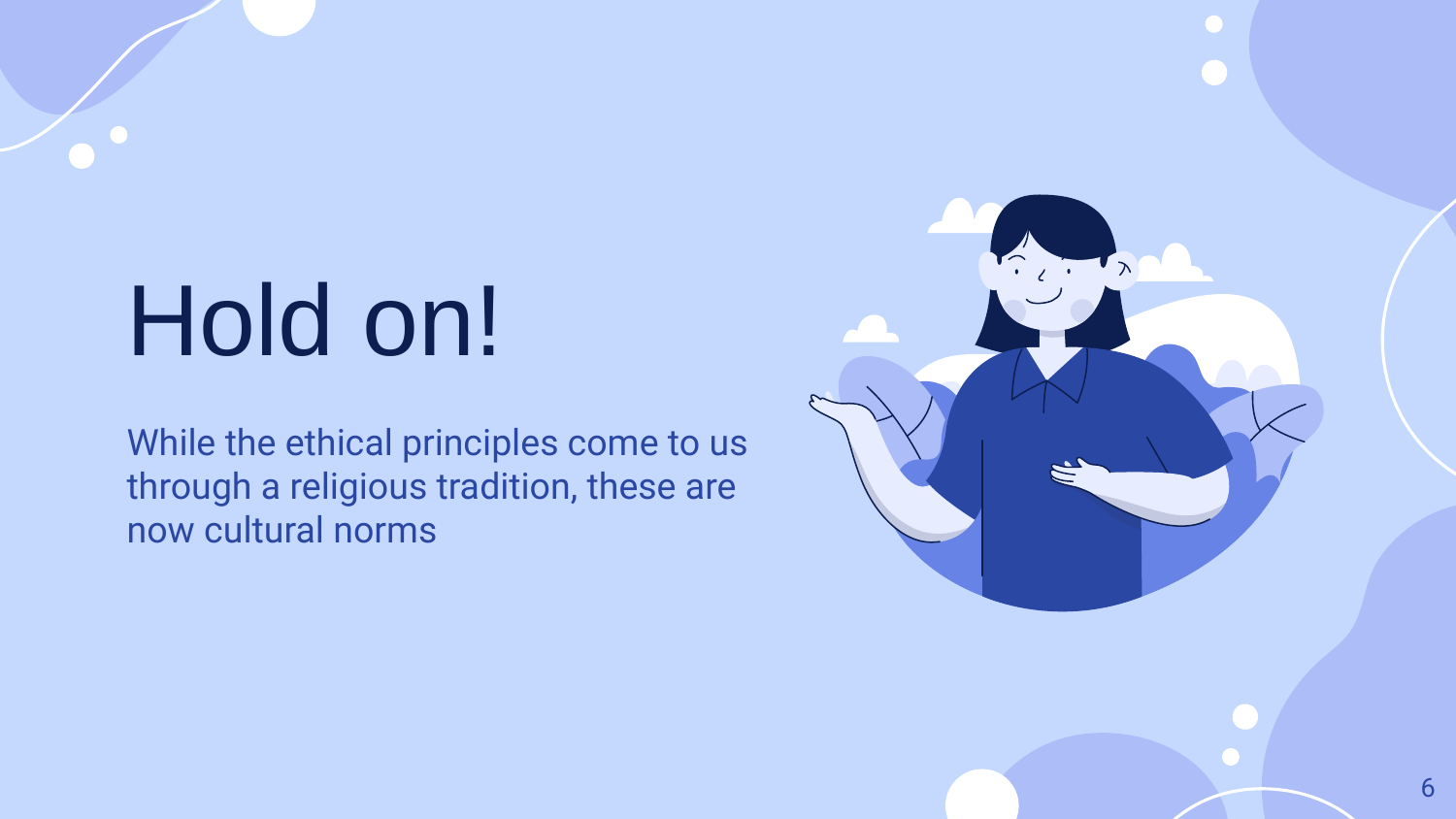

# Hold on!
While the ethical principles come to us through a religious tradition, these are now cultural norms
6